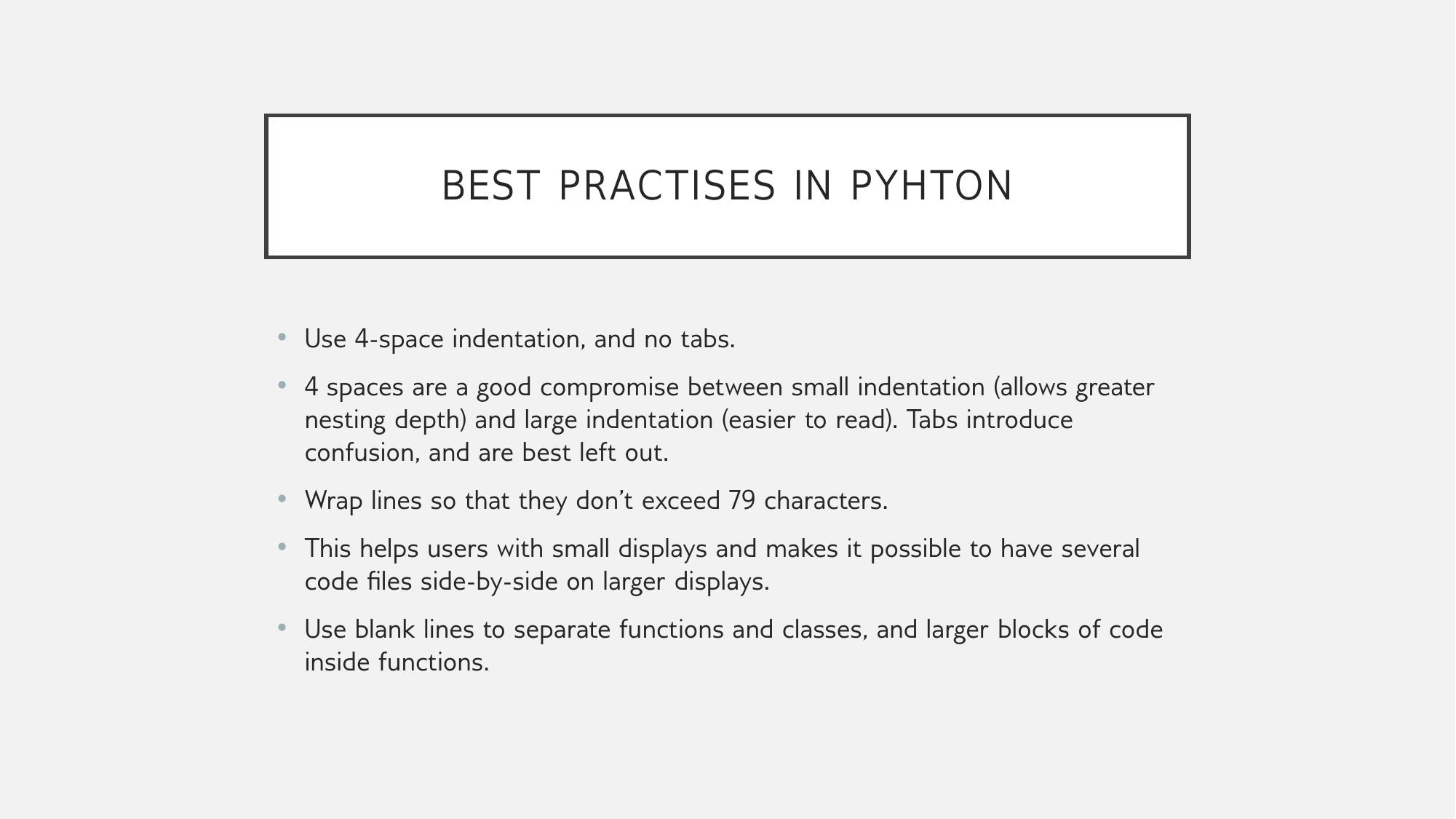

# BEST PRACTISES IN PYHTON
Use 4-space indentation, and no tabs.
4 spaces are a good compromise between small indentation (allows greater nesting depth) and large indentation (easier to read). Tabs introduce confusion, and are best left out.
Wrap lines so that they don’t exceed 79 characters.
This helps users with small displays and makes it possible to have several code files side-by-side on larger displays.
Use blank lines to separate functions and classes, and larger blocks of code inside functions.